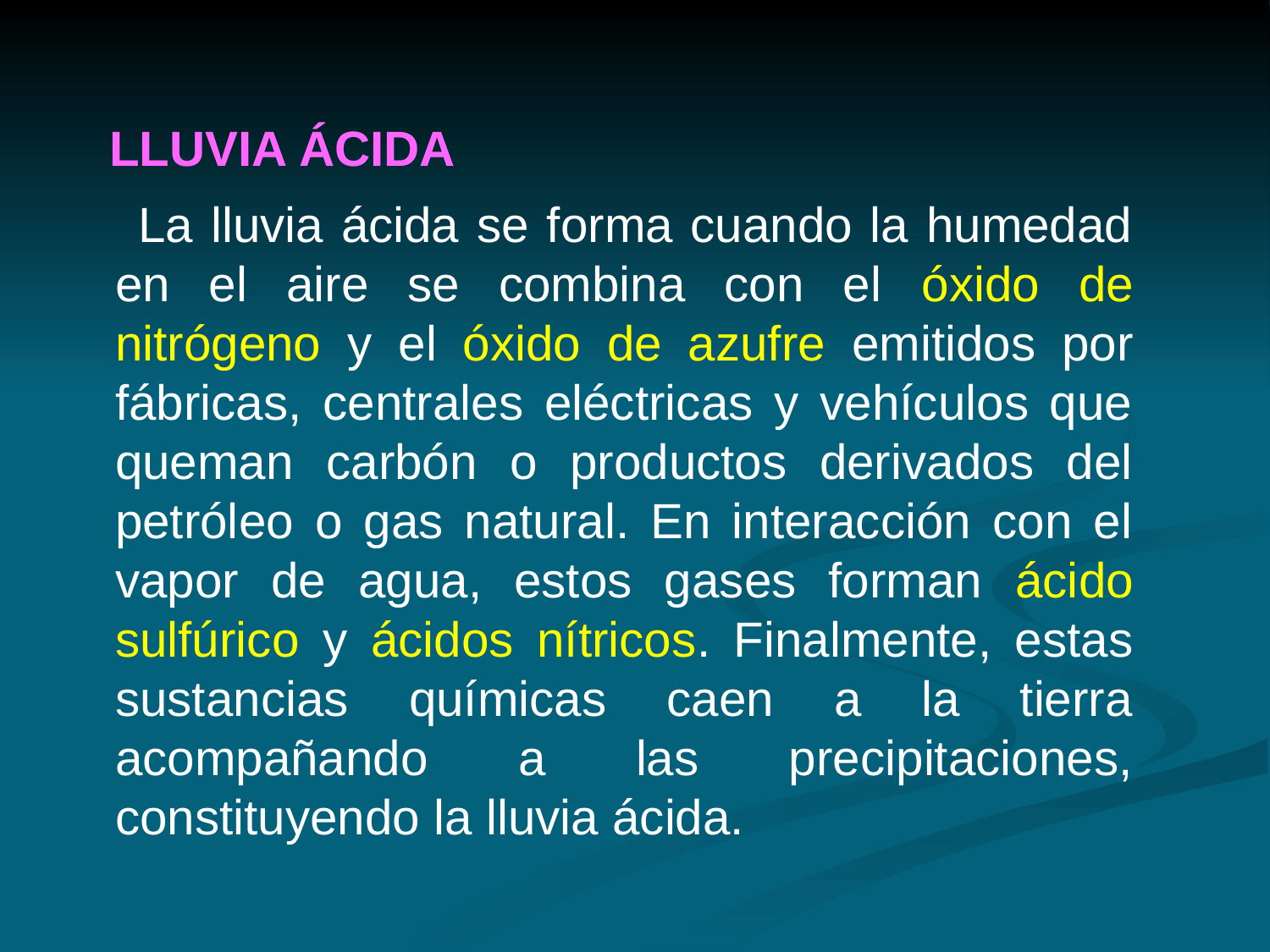

# LLUVIA ÁCIDA
    La lluvia ácida se forma cuando la humedad en el aire se combina con el óxido de nitrógeno y el óxido de azufre emitidos por fábricas, centrales eléctricas y vehículos que queman carbón o productos derivados del petróleo o gas natural. En interacción con el vapor de agua, estos gases forman ácido sulfúrico y ácidos nítricos. Finalmente, estas sustancias químicas caen a la tierra acompañando a las precipitaciones, constituyendo la lluvia ácida.